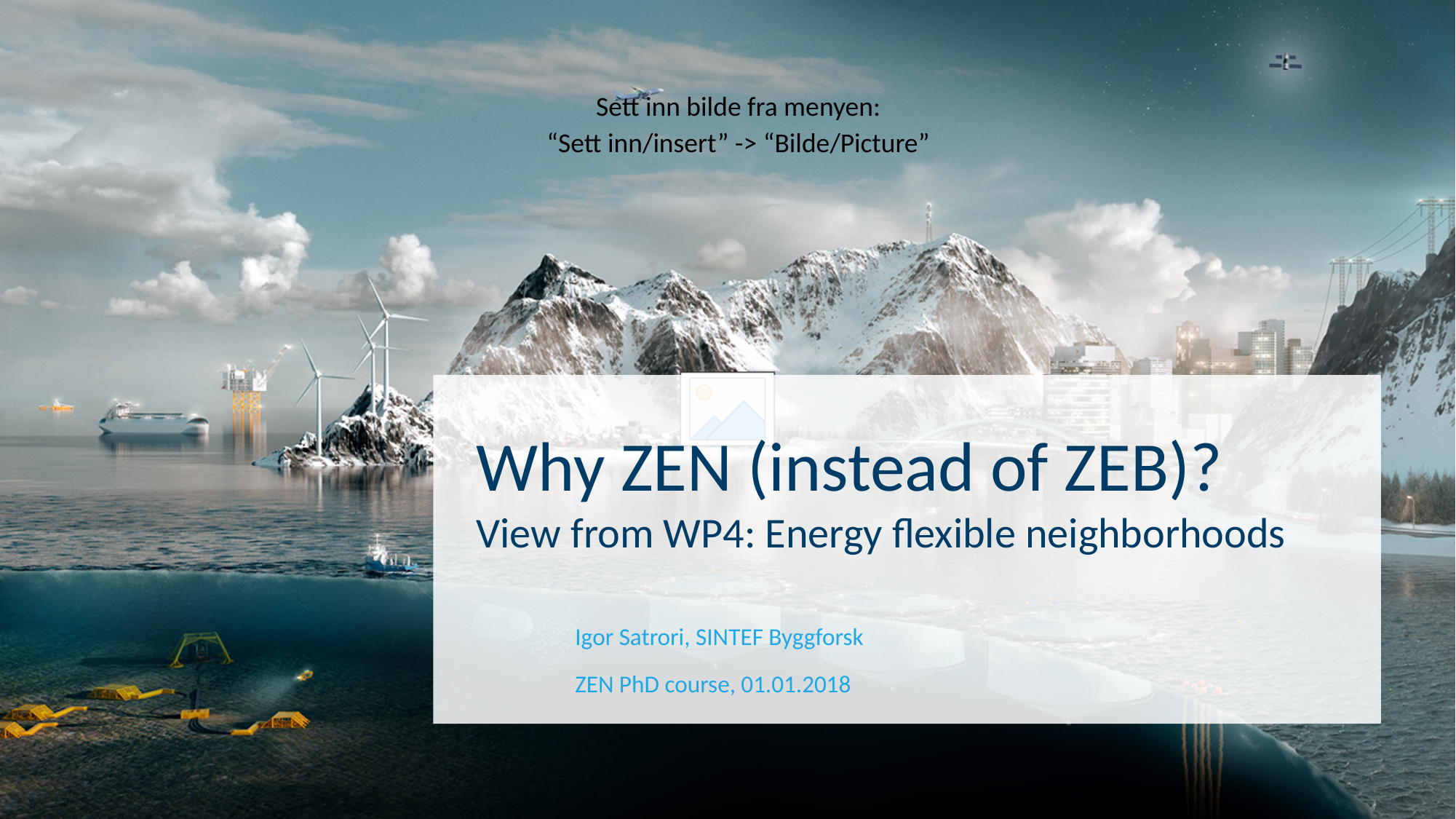

# Why ZEN (instead of ZEB)? View from WP4: Energy flexible neighborhoods
Igor Satrori, SINTEF Byggforsk
ZEN PhD course, 01.01.2018